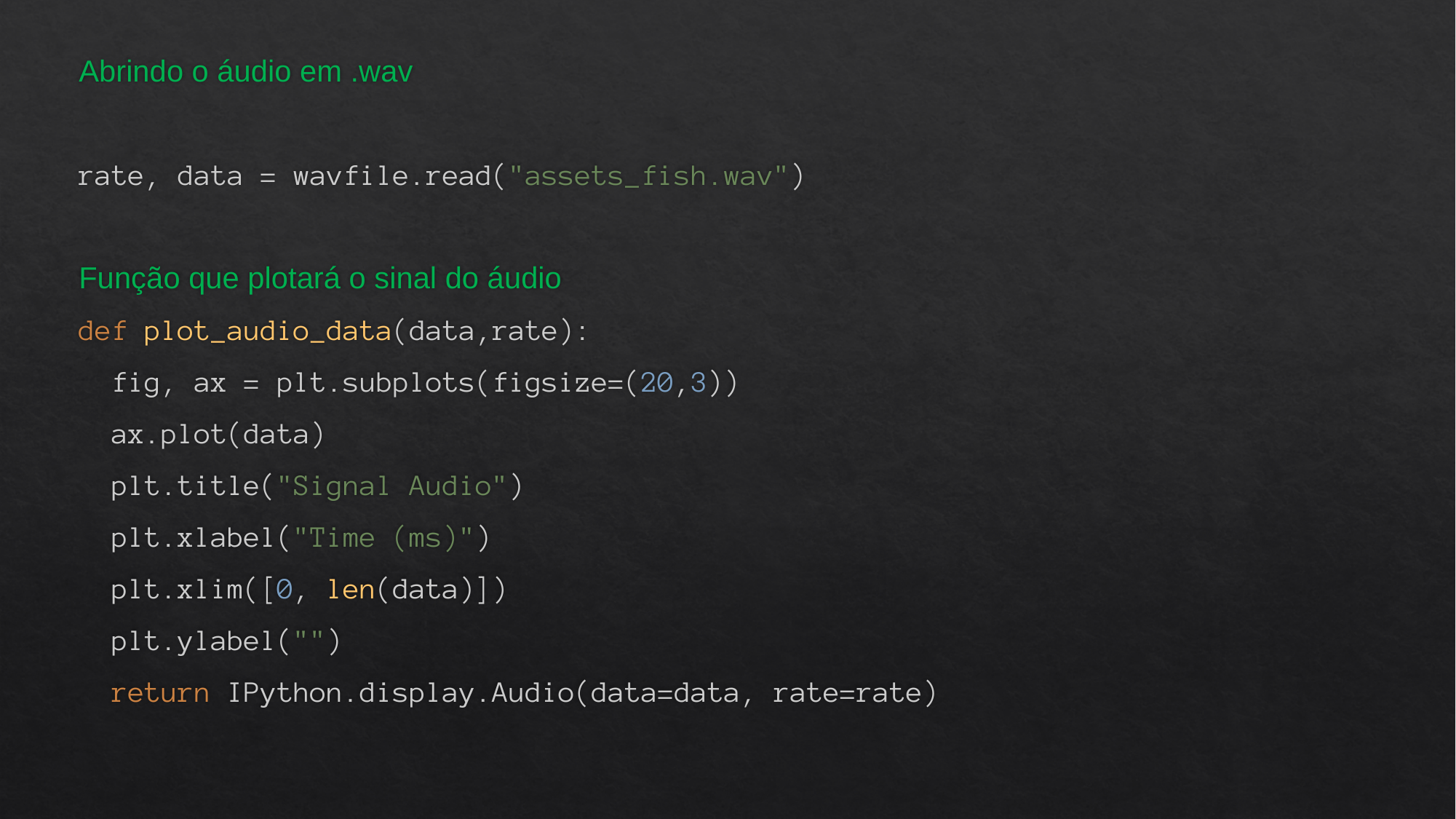

Abrindo o áudio em .wav

rate, data = wavfile.read("assets_fish.wav")

Função que plotará o sinal do áudio
def plot_audio_data(data,rate):
  fig, ax = plt.subplots(figsize=(20,3))
  ax.plot(data)
  plt.title("Signal Audio")
  plt.xlabel("Time (ms)")
  plt.xlim([0, len(data)])
  plt.ylabel("")
  return IPython.display.Audio(data=data, rate=rate)